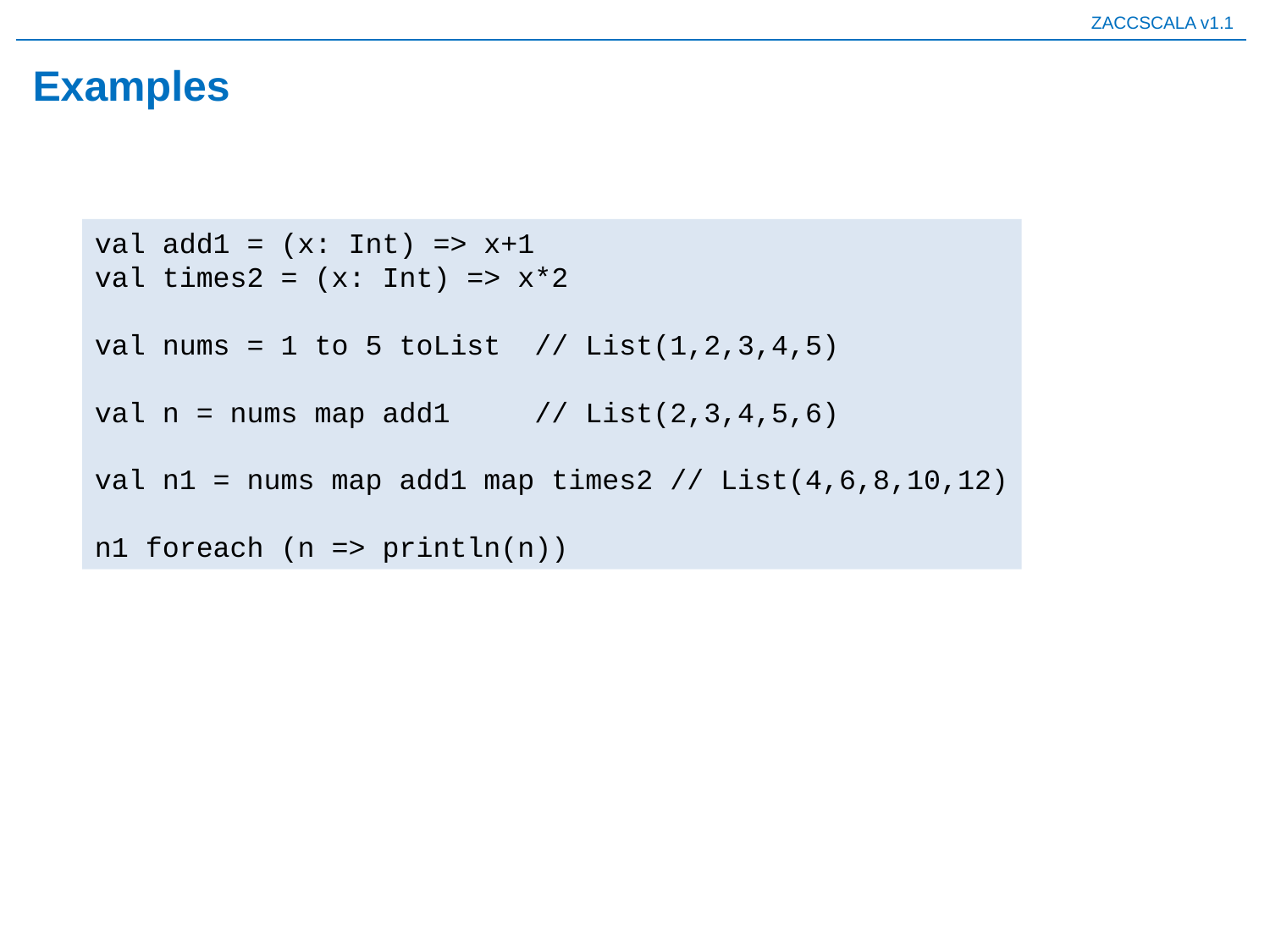

# Examples
val add1 = (x: Int) => x+1
val times2 = (x: Int) => x*2

val nums = 1 to 5 toList  // List(1,2,3,4,5)

val n = nums map add1     // List(2,3,4,5,6)

val n1 = nums map add1 map times2 // List(4,6,8,10,12)

n1 foreach (n => println(n))